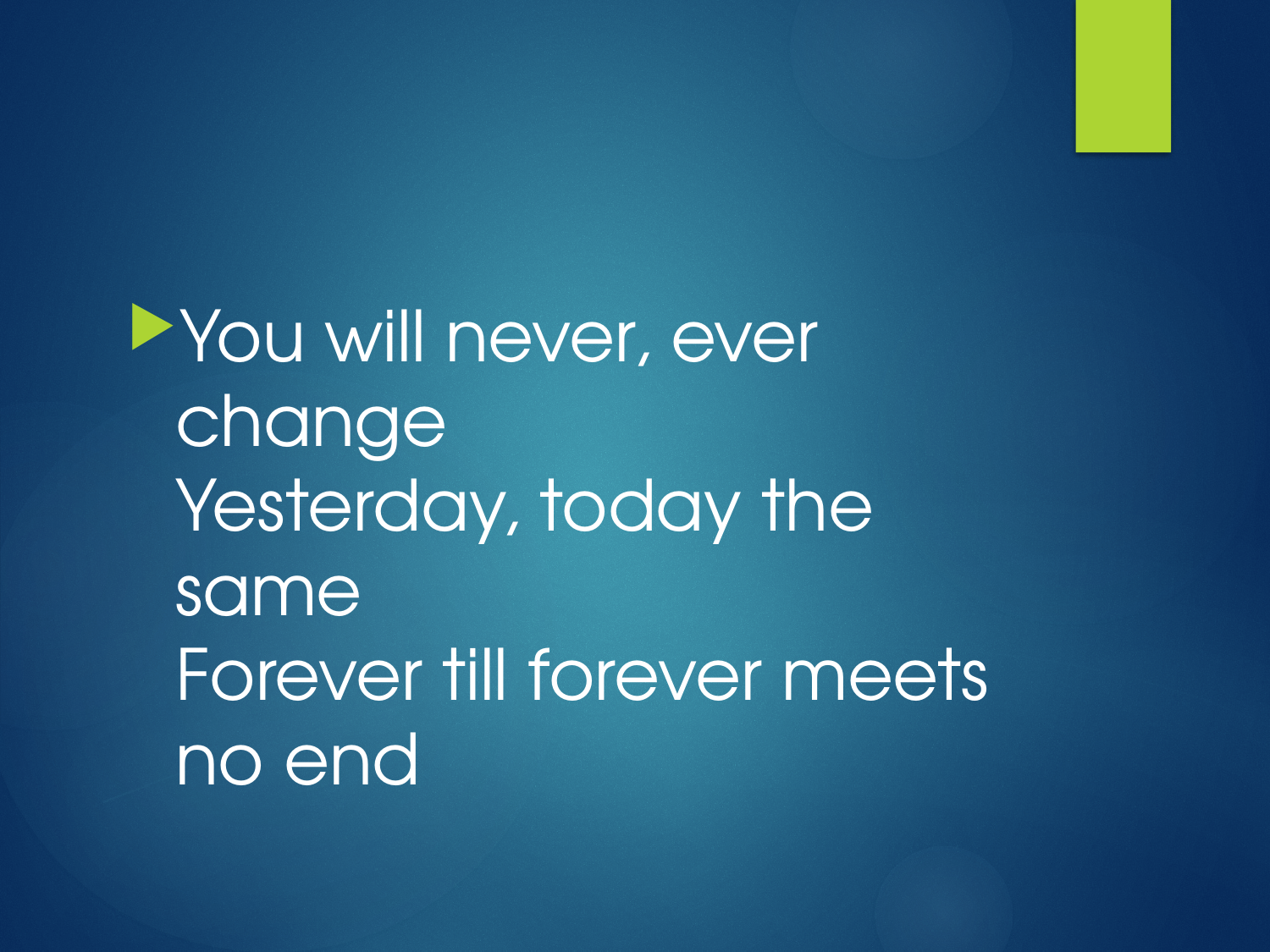

#
You will never, ever change
Yesterday, today the same
Forever till forever meets no end